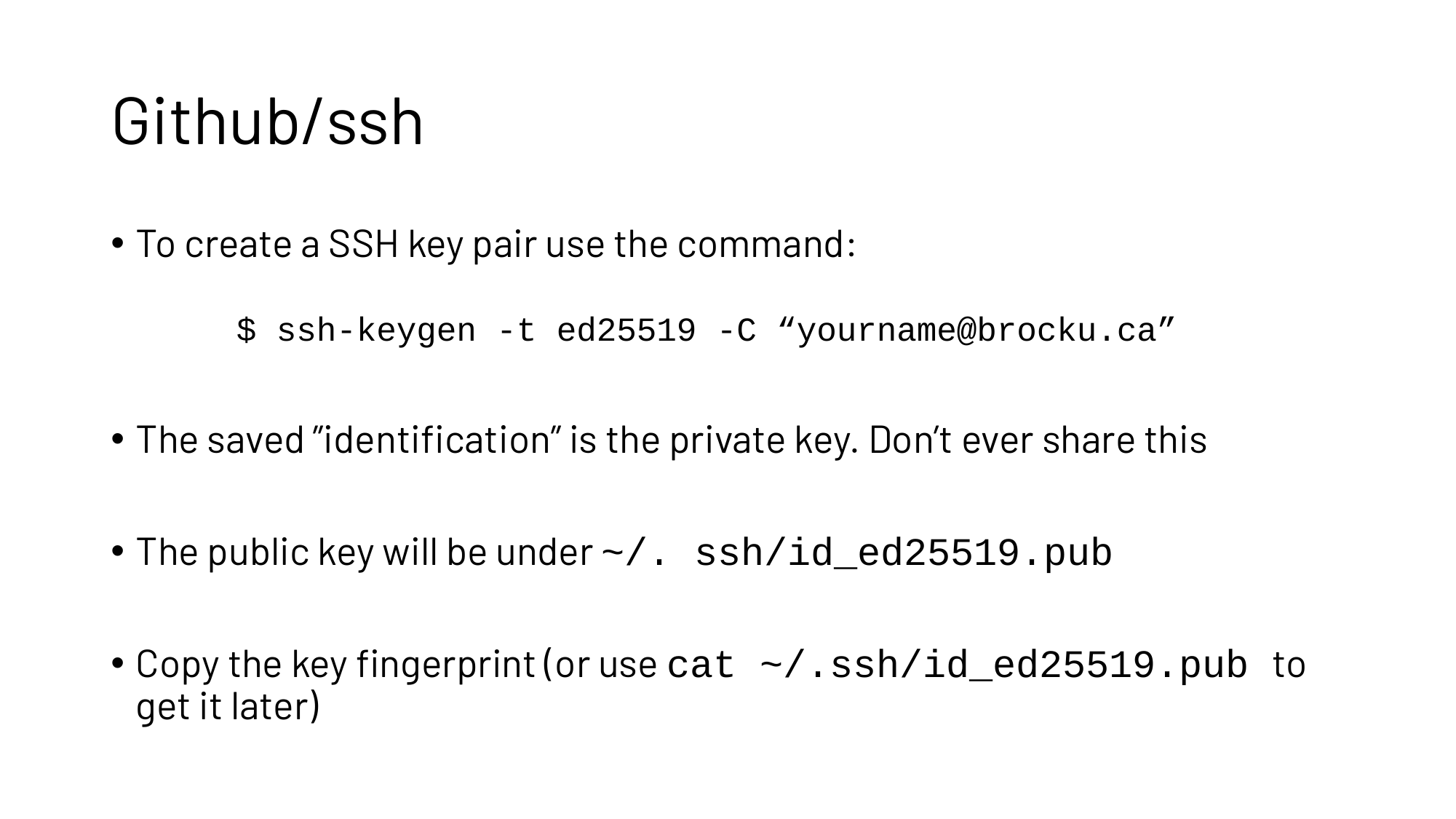

# Github/ssh
To create a SSH key pair use the command:
	$ ssh-keygen -t ed25519 -C “yourname@brocku.ca”

The saved ”identification” is the private key. Don’t ever share this

The public key will be under ~/. ssh/id_ed25519.pub

Copy the key fingerprint (or use cat ~/.ssh/id_ed25519.pub to get it later)